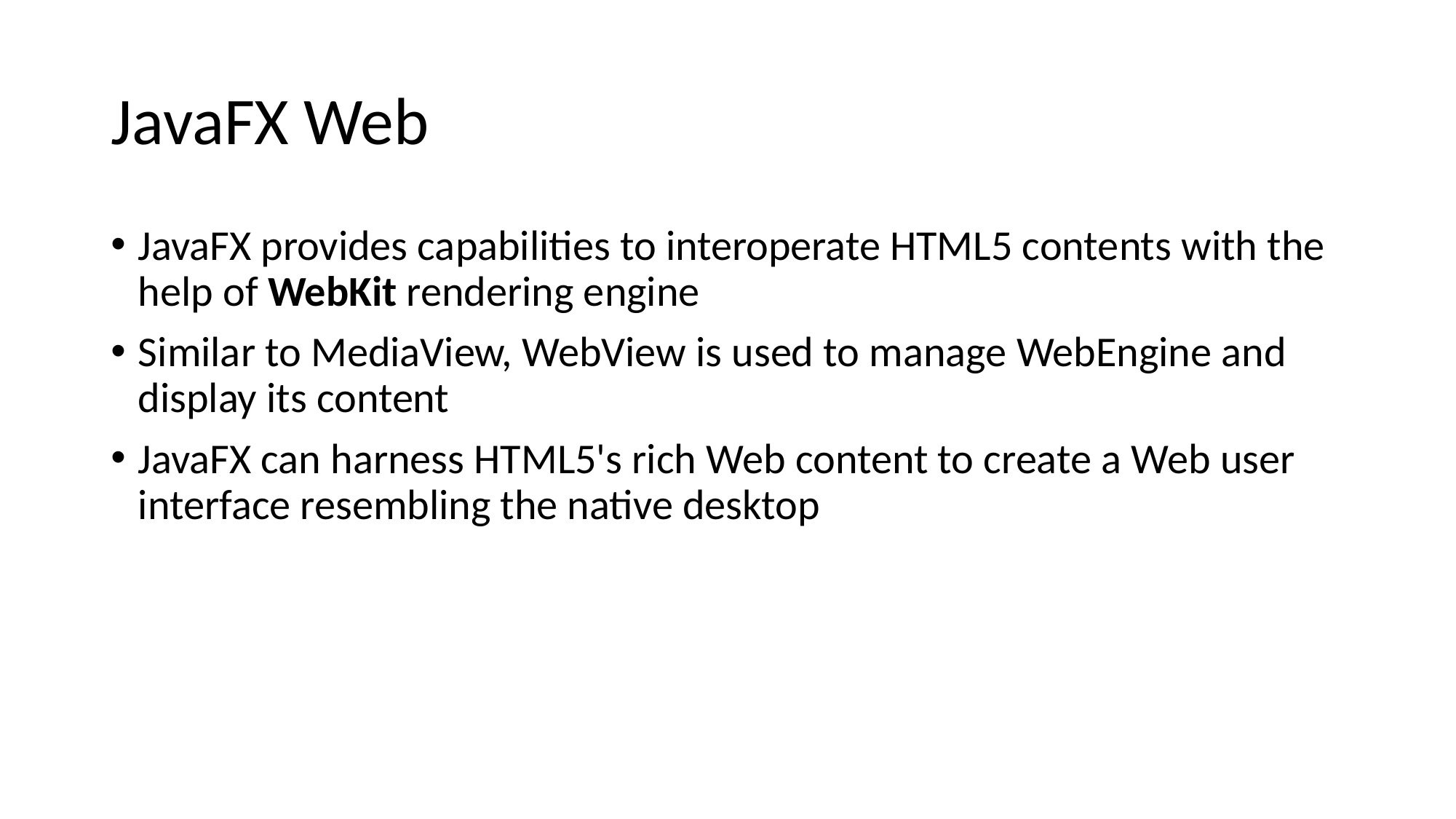

# JavaFX Web
JavaFX provides capabilities to interoperate HTML5 contents with the help of WebKit rendering engine
Similar to MediaView, WebView is used to manage WebEngine and display its content
JavaFX can harness HTML5's rich Web content to create a Web user interface resembling the native desktop